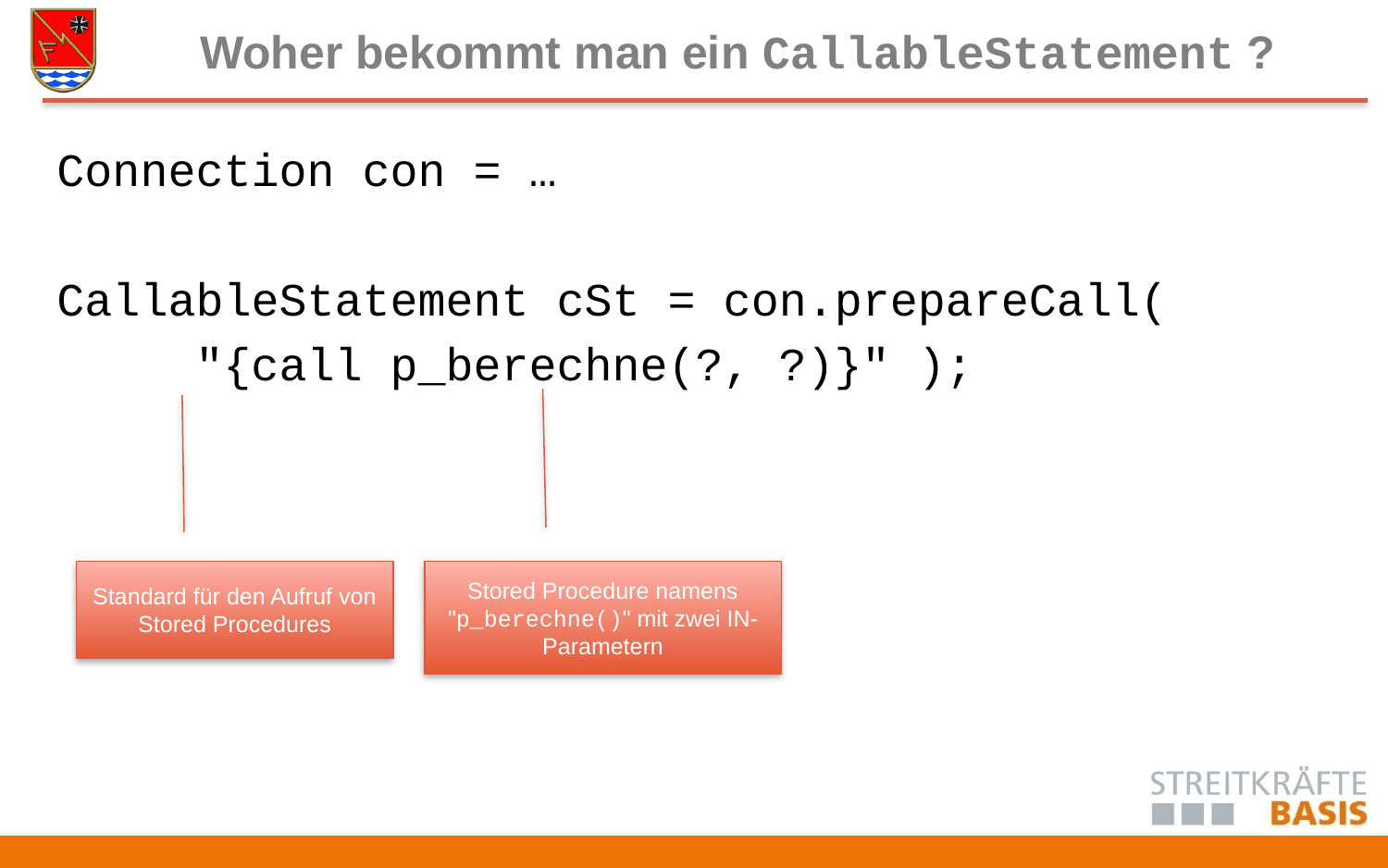

# Woher bekommt man ein CallableStatement ?
Connection con = …

CallableStatement cSt = con.prepareCall(
	"{call p_berechne(?, ?)}" );
Standard für den Aufruf von Stored Procedures
Stored Procedure namens "p_berechne()" mit zwei IN-Parametern